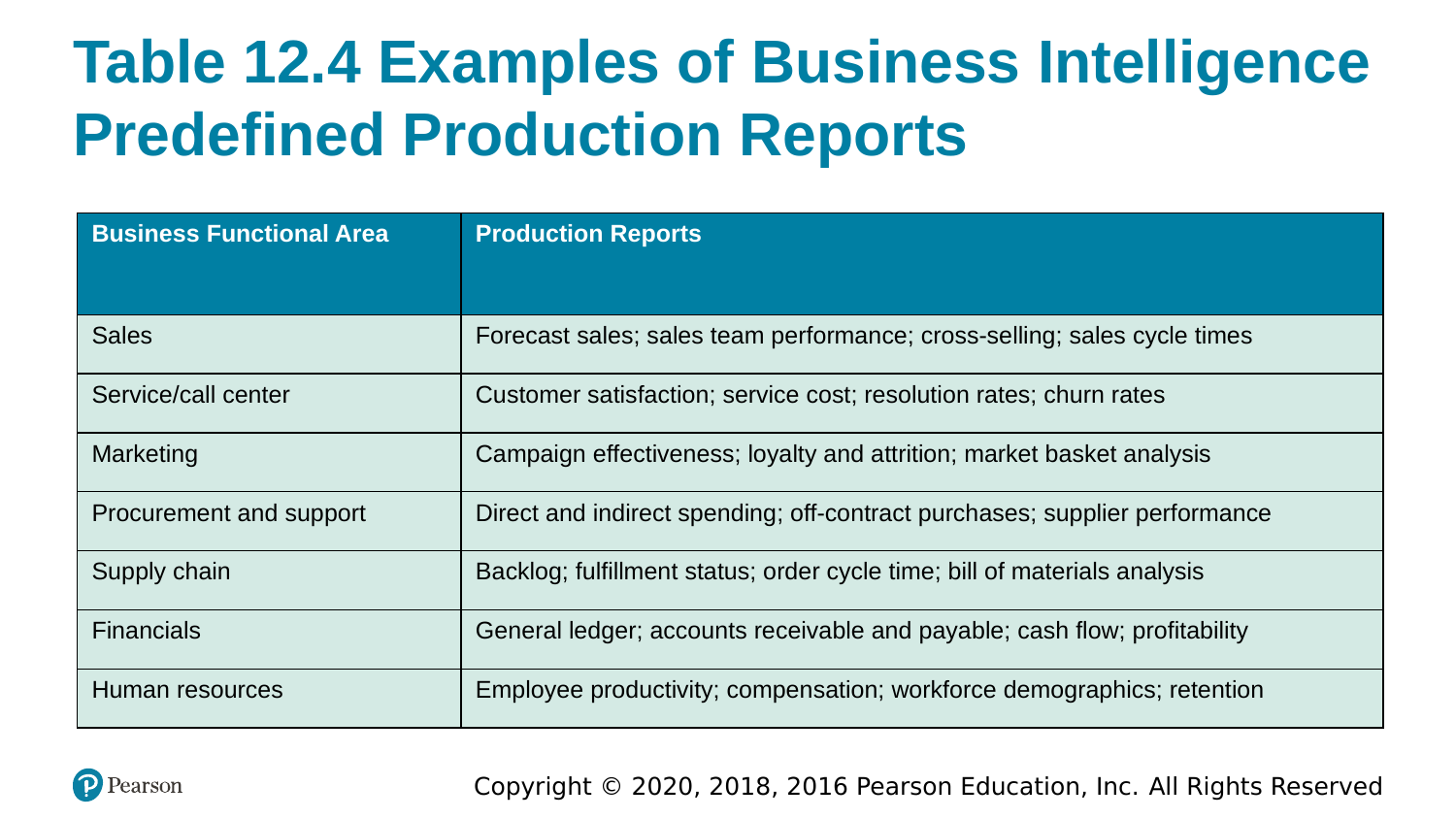

# Table 12.4 Examples of Business Intelligence Predefined Production Reports
| Business Functional Area | Production Reports |
| --- | --- |
| Sales | Forecast sales; sales team performance; cross-selling; sales cycle times |
| Service/call center | Customer satisfaction; service cost; resolution rates; churn rates |
| Marketing | Campaign effectiveness; loyalty and attrition; market basket analysis |
| Procurement and support | Direct and indirect spending; off-contract purchases; supplier performance |
| Supply chain | Backlog; fulfillment status; order cycle time; bill of materials analysis |
| Financials | General ledger; accounts receivable and payable; cash flow; profitability |
| Human resources | Employee productivity; compensation; workforce demographics; retention |